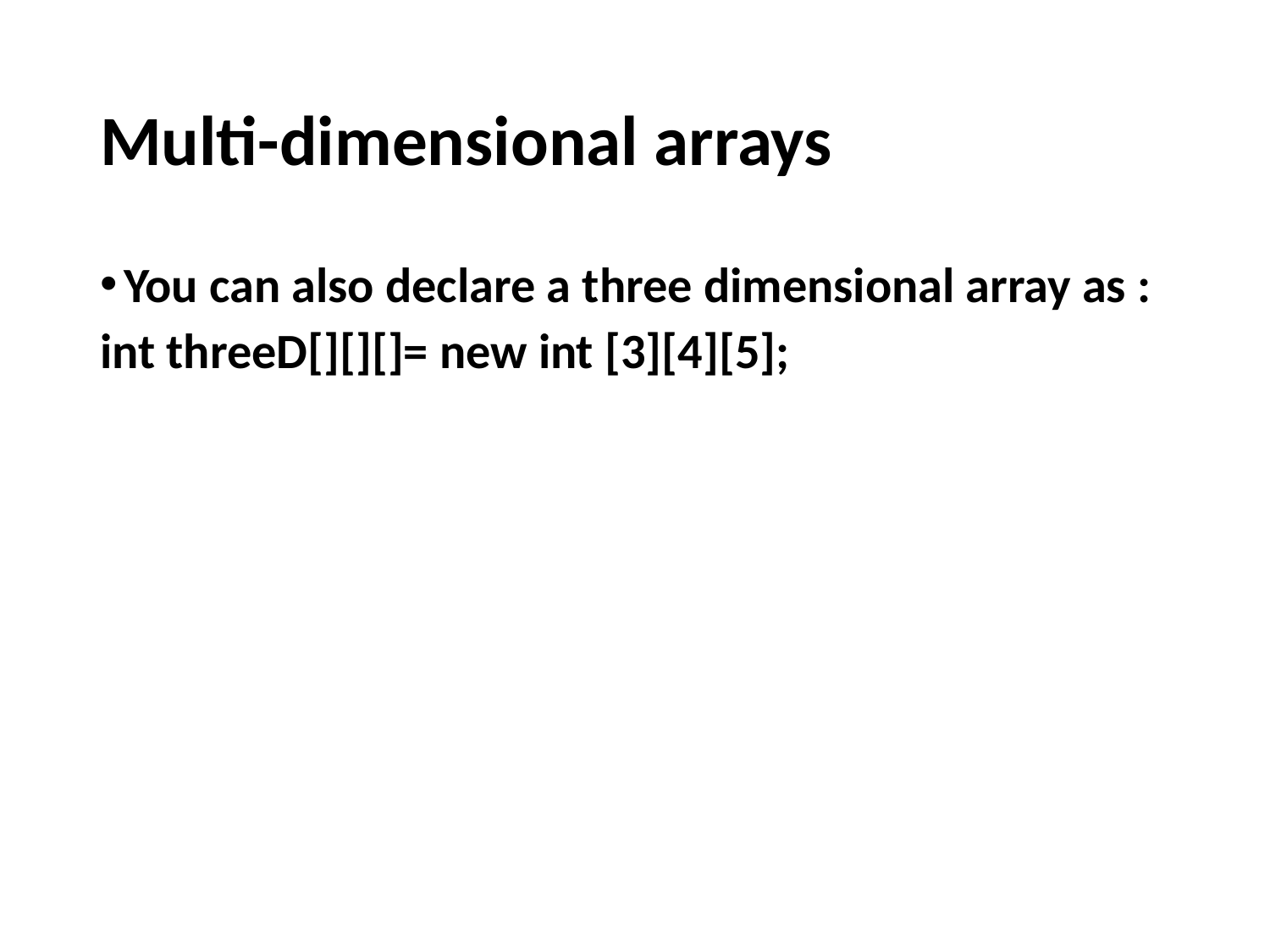

# Multi-dimensional arrays
You can also declare a three dimensional array as :
int threeD[][][]= new int [3][4][5];